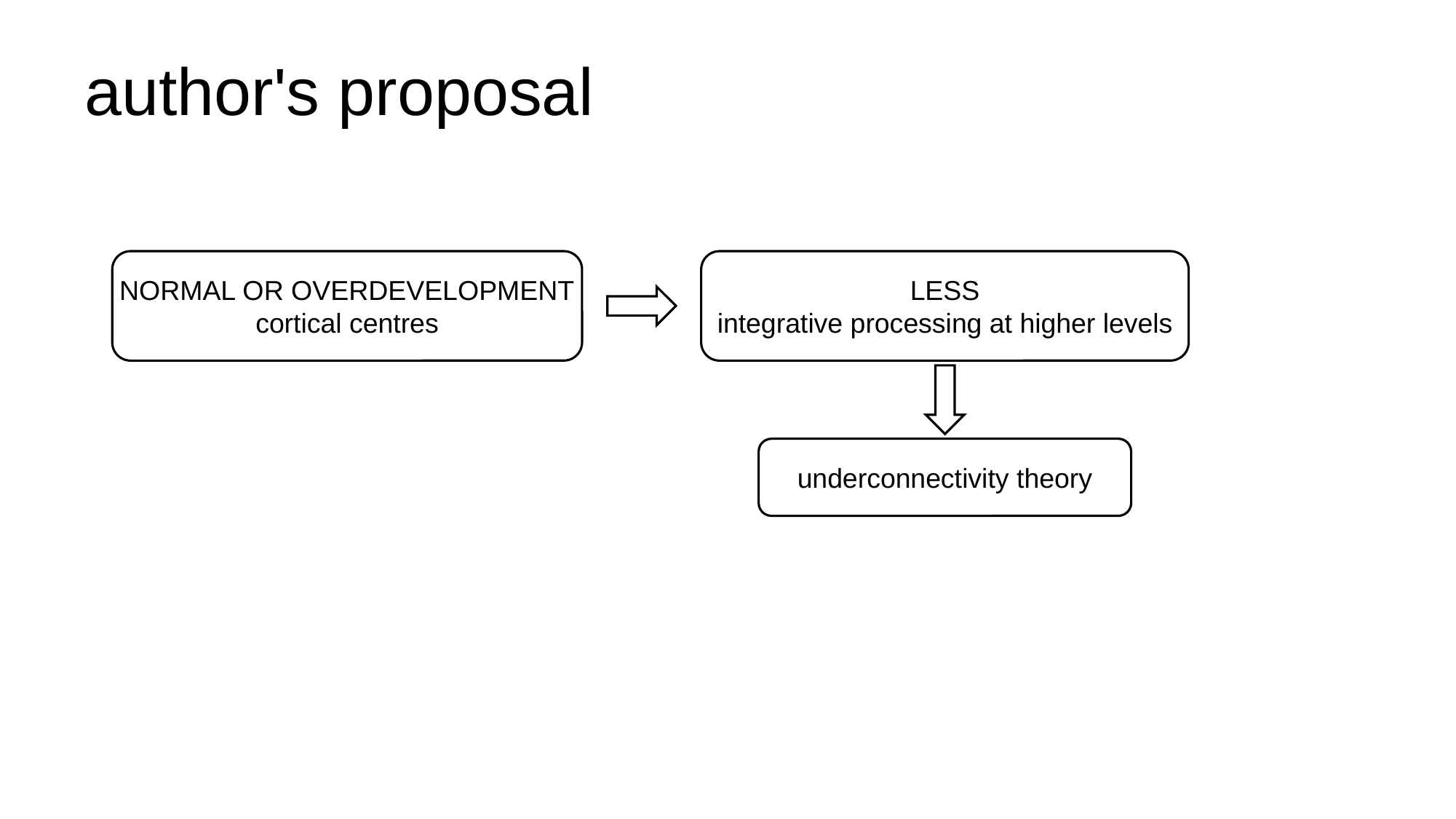

# author's proposal
LESS
integrative processing at higher levels
NORMAL OR OVERDEVELOPMENT
cortical centres

underconnectivity theory